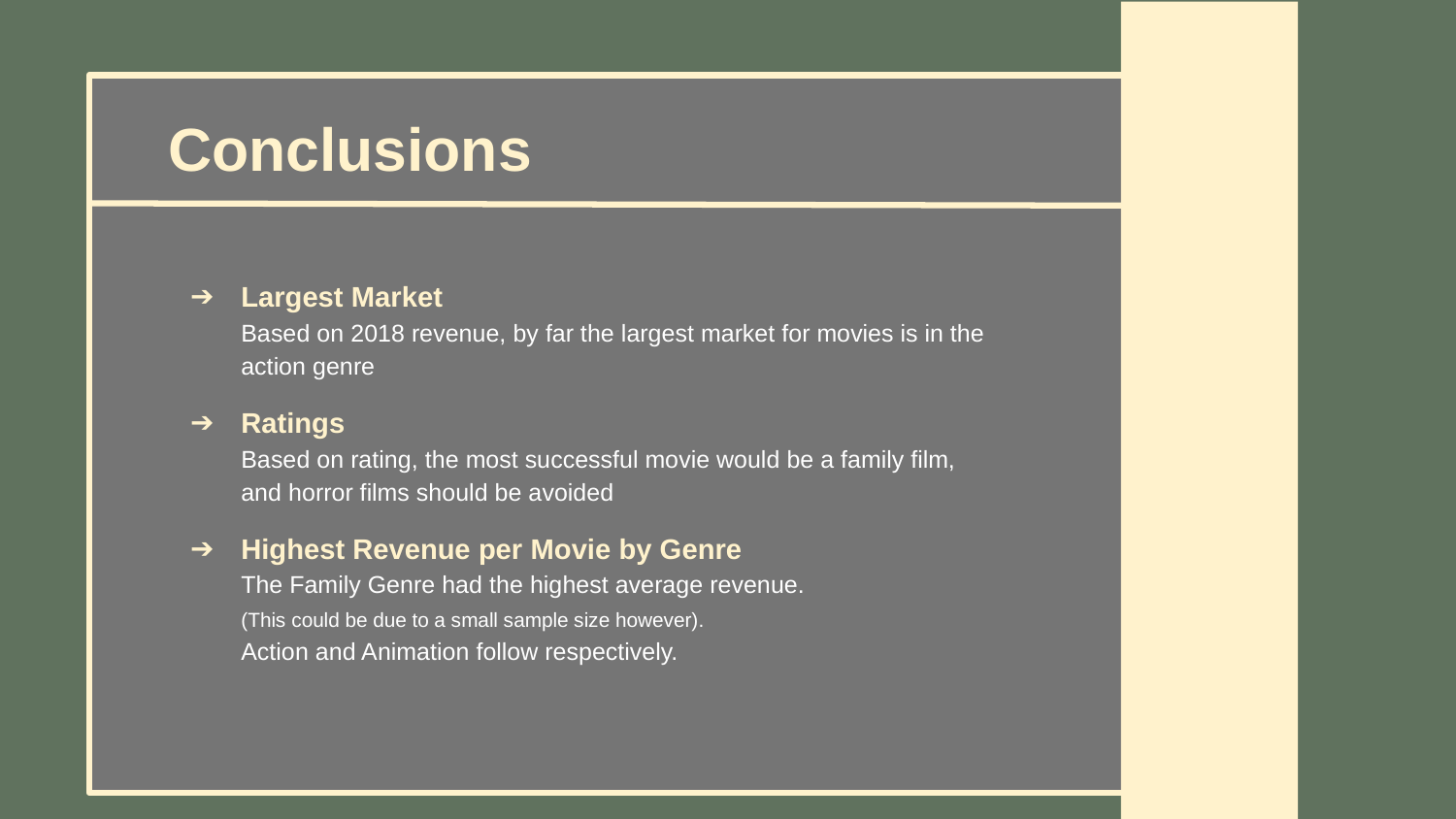

Conclusions

Largest Market
Based on 2018 revenue, by far the largest market for movies is in the action genre
Ratings
Based on rating, the most successful movie would be a family film, and horror films should be avoided
Highest Revenue per Movie by Genre
The Family Genre had the highest average revenue.                      (This could be due to a small sample size however).                                 Action and Animation follow respectively.